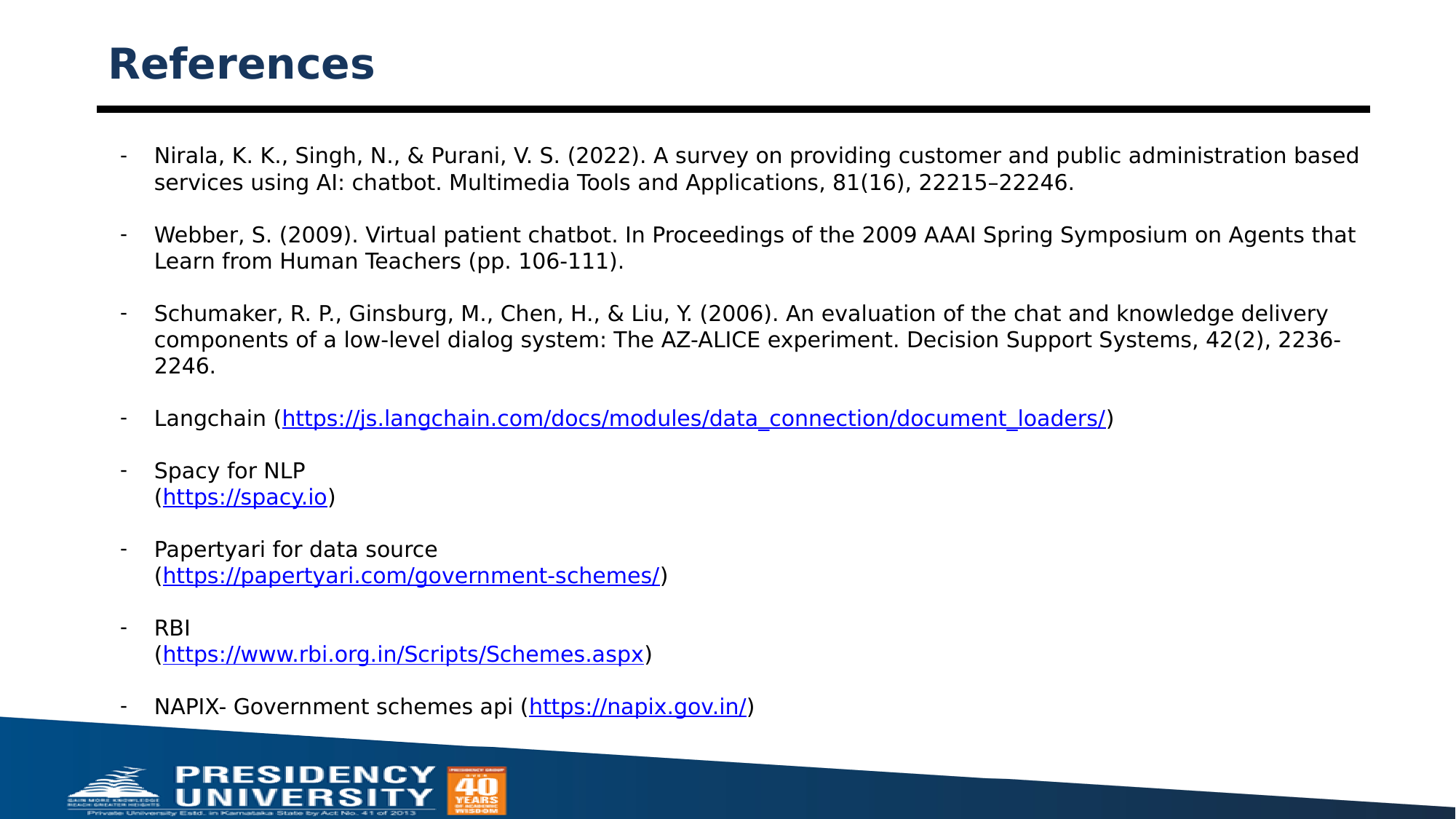

# References
Nirala, K. K., Singh, N., & Purani, V. S. (2022). A survey on providing customer and public administration based services using AI: chatbot. Multimedia Tools and Applications, 81(16), 22215–22246.

Webber, S. (2009). Virtual patient chatbot. In Proceedings of the 2009 AAAI Spring Symposium on Agents that Learn from Human Teachers (pp. 106-111).

Schumaker, R. P., Ginsburg, M., Chen, H., & Liu, Y. (2006). An evaluation of the chat and knowledge delivery components of a low-level dialog system: The AZ-ALICE experiment. Decision Support Systems, 42(2), 2236-2246.

Langchain (https://js.langchain.com/docs/modules/data_connection/document_loaders/)

Spacy for NLP
(https://spacy.io)

Papertyari for data source
(https://papertyari.com/government-schemes/)

RBI
(https://www.rbi.org.in/Scripts/Schemes.aspx)

NAPIX- Government schemes api (https://napix.gov.in/)